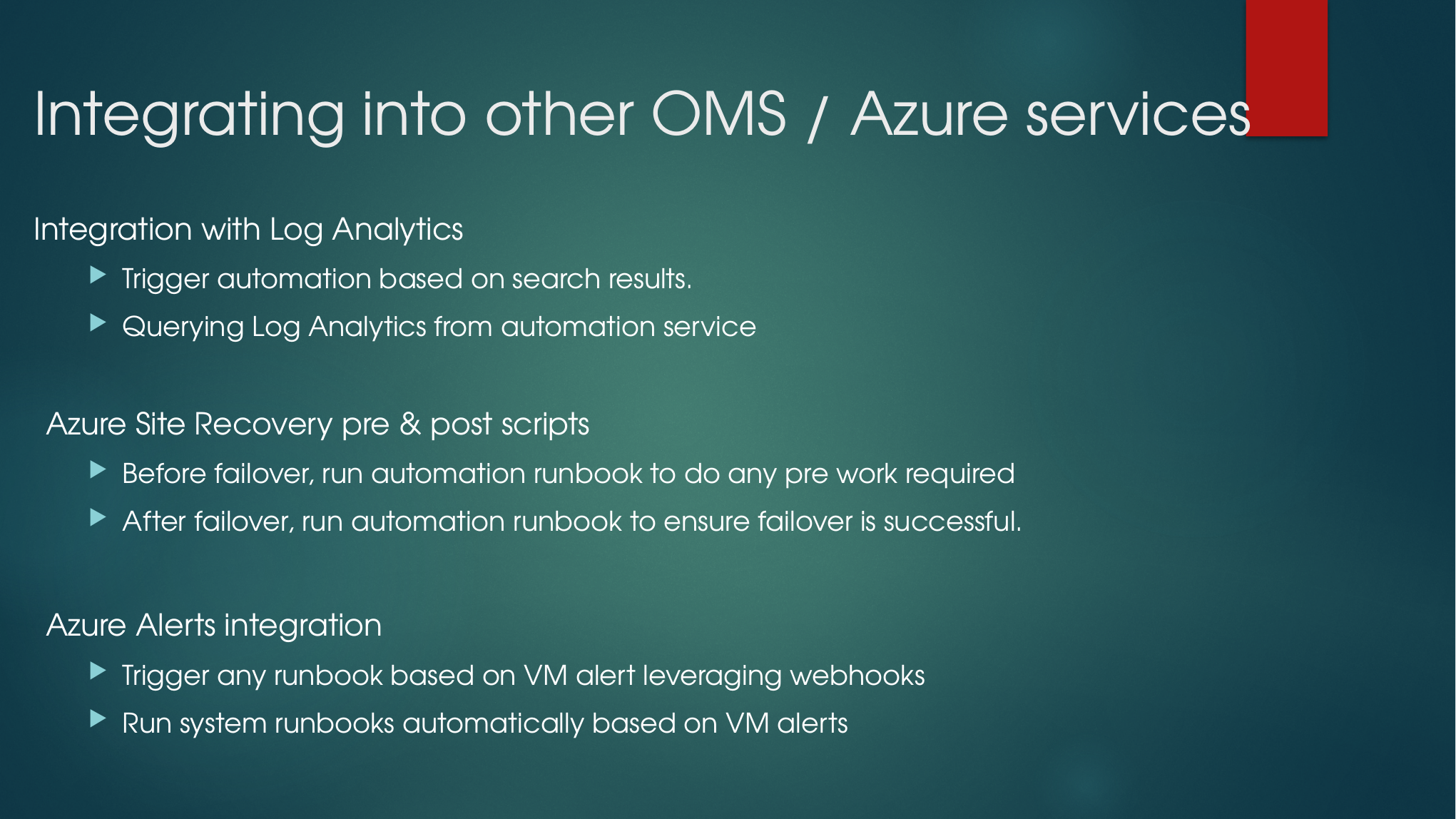

# Integrating into other OMS / Azure services
Integration with Log Analytics
Trigger automation based on search results.
Querying Log Analytics from automation service

Azure Site Recovery pre & post scripts
Before failover, run automation runbook to do any pre work required
After failover, run automation runbook to ensure failover is successful.

Azure Alerts integration
Trigger any runbook based on VM alert leveraging webhooks
Run system runbooks automatically based on VM alerts